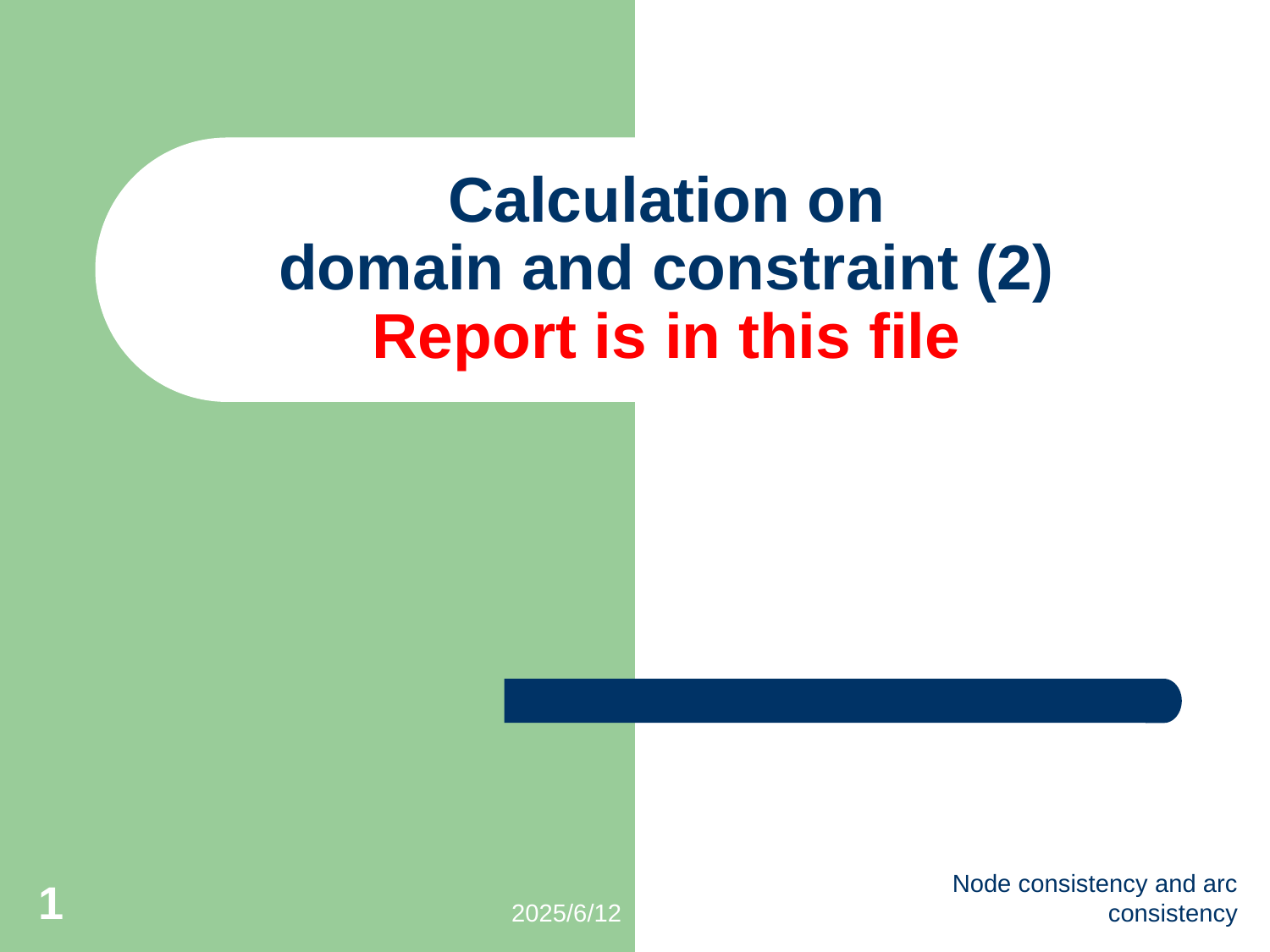

# Calculation on domain and constraint (2) Report is in this file
1
2025/6/12
Node consistency and arc consistency